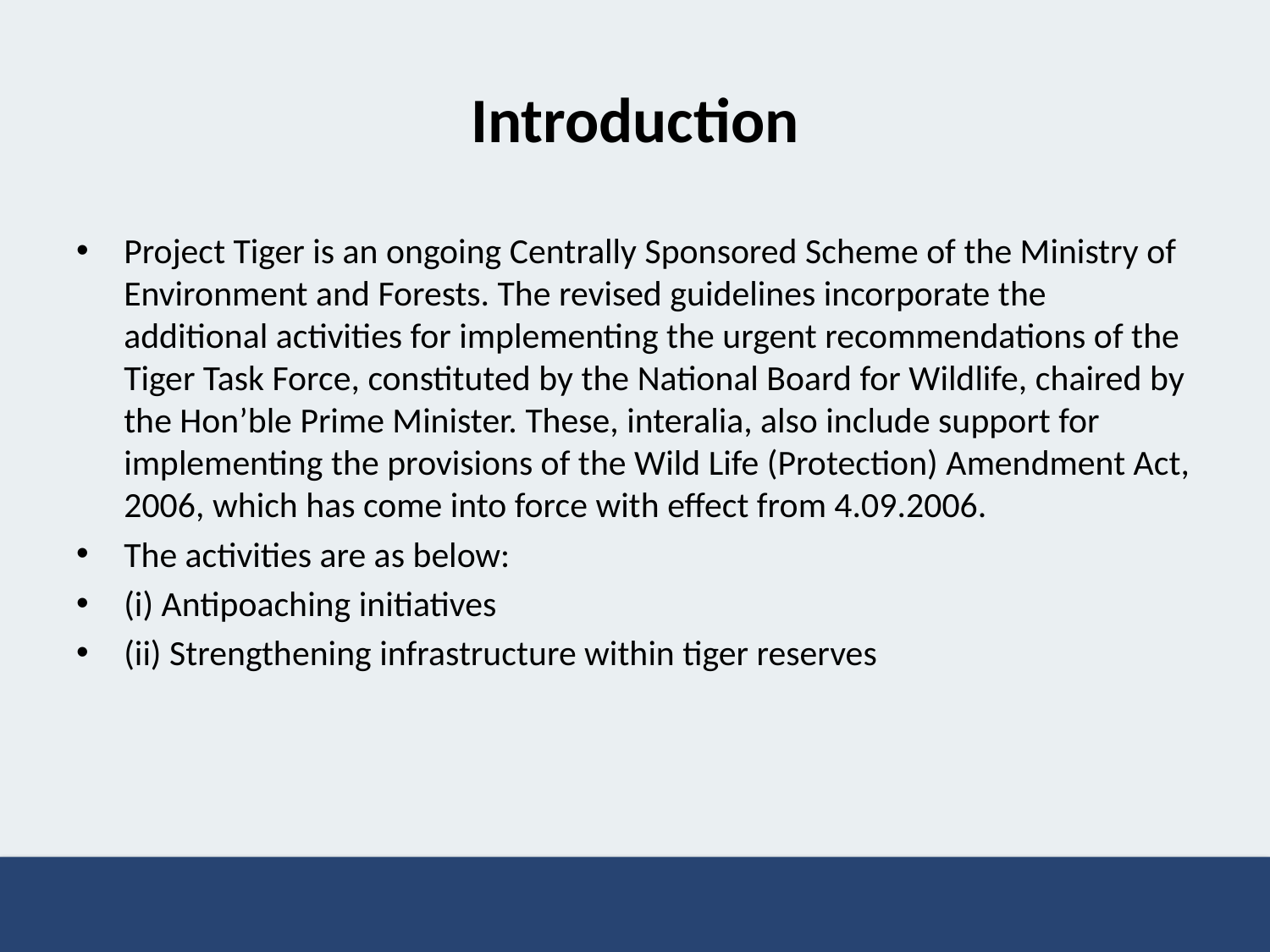

# Introduction
Project Tiger is an ongoing Centrally Sponsored Scheme of the Ministry of Environment and Forests. The revised guidelines incorporate the additional activities for implementing the urgent recommendations of the Tiger Task Force, constituted by the National Board for Wildlife, chaired by the Hon’ble Prime Minister. These, interalia, also include support for implementing the provisions of the Wild Life (Protection) Amendment Act, 2006, which has come into force with effect from 4.09.2006.
The activities are as below:
(i) Antipoaching initiatives
(ii) Strengthening infrastructure within tiger reserves